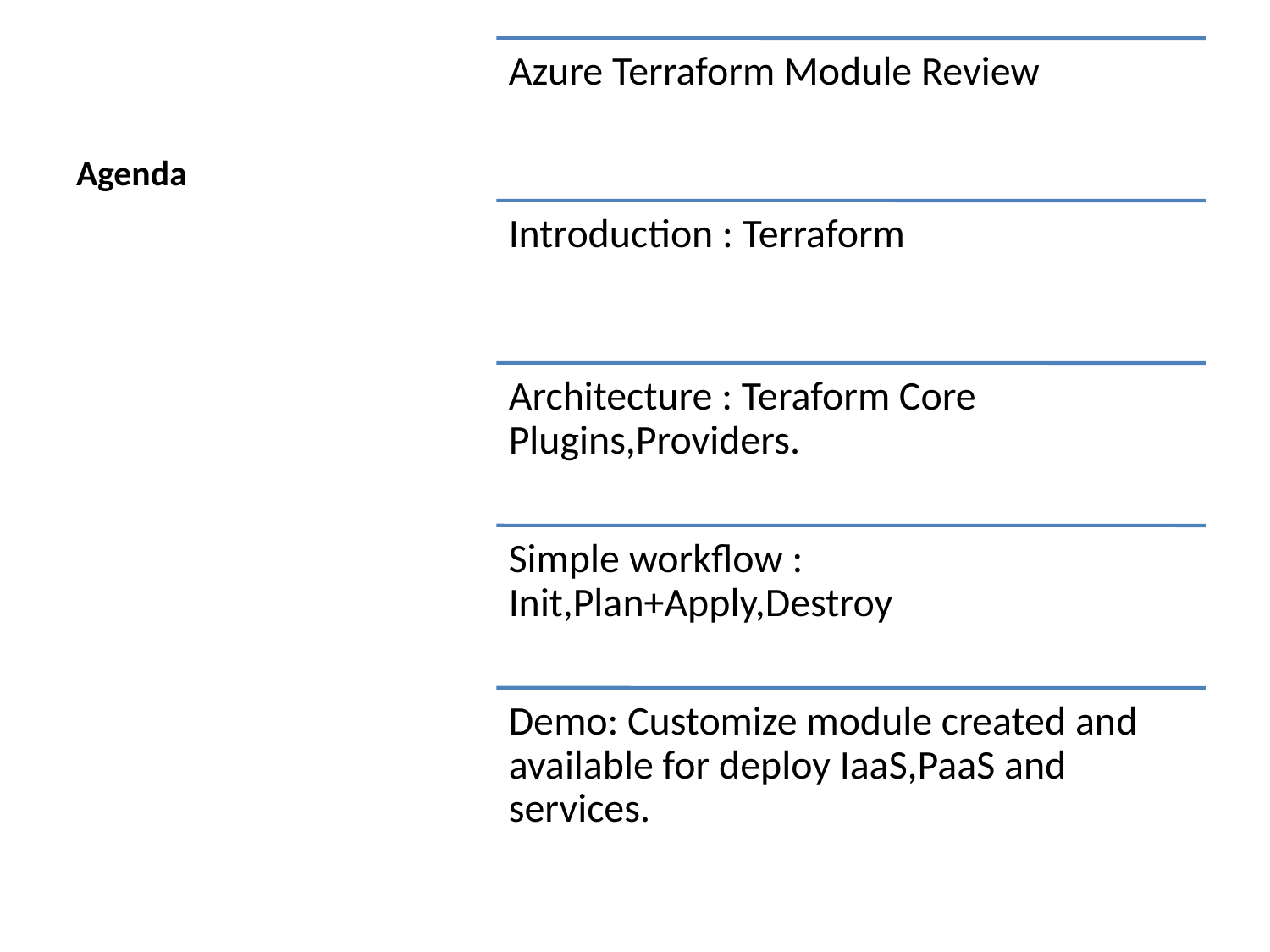

# Agenda
Azure Terraform Module Review
Introduction : Terraform
Architecture : Teraform Core Plugins,Providers.
Simple workflow : Init,Plan+Apply,Destroy
Demo: Customize module created and available for deploy IaaS,PaaS and services.